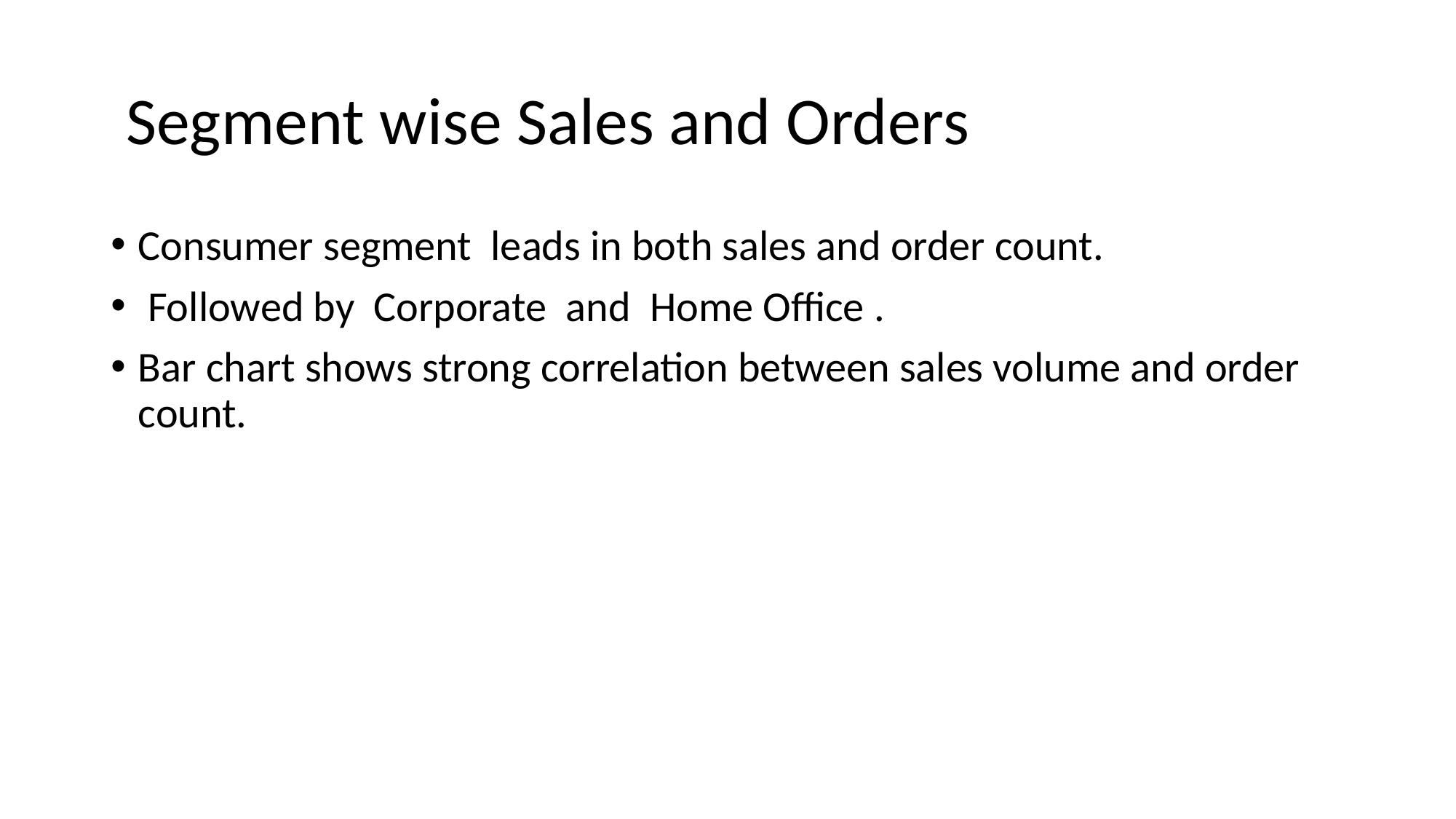

# Segment wise Sales and Orders
Consumer segment  leads in both sales and order count.
 Followed by  Corporate  and  Home Office .
Bar chart shows strong correlation between sales volume and order count.